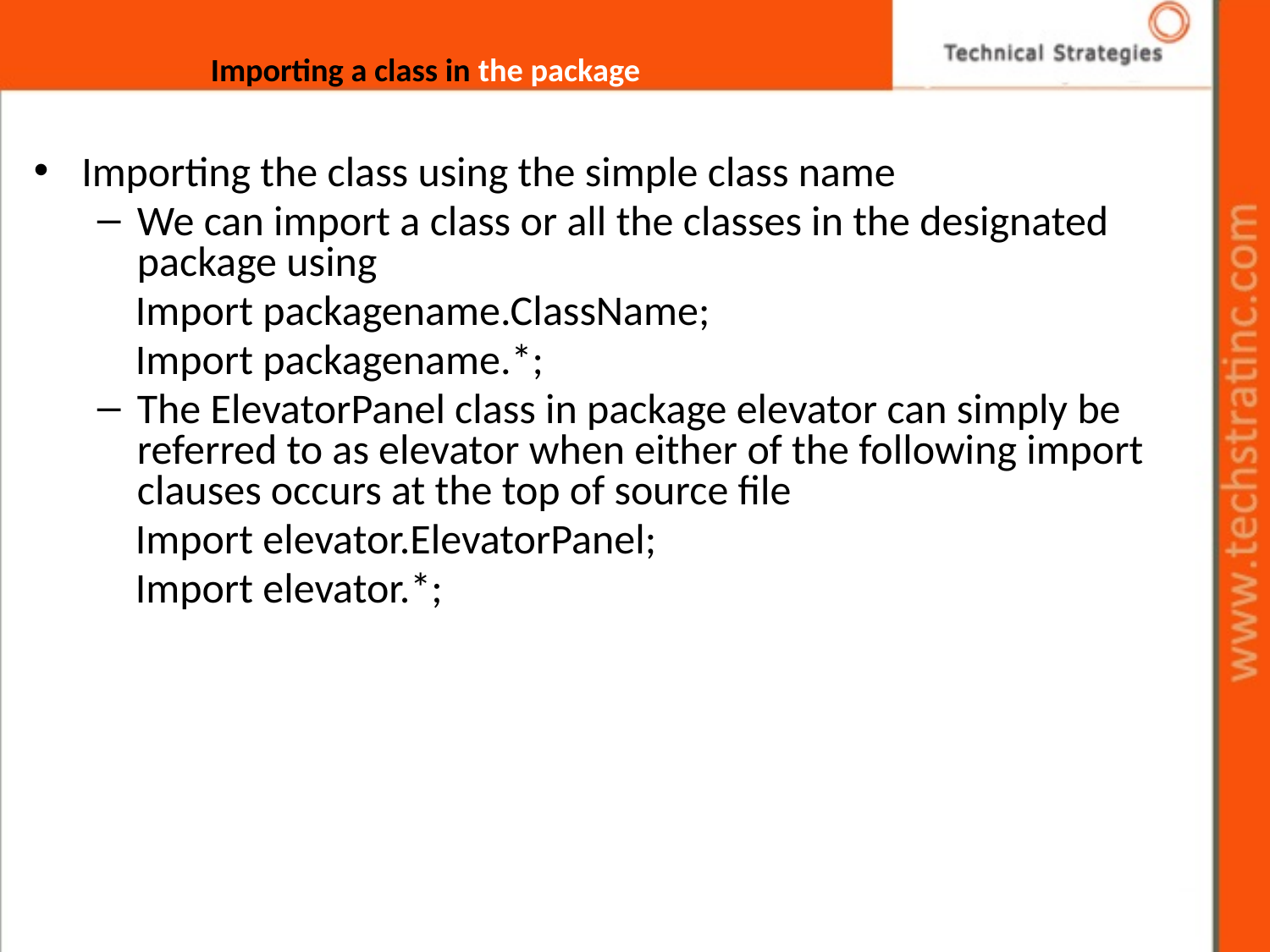

# Importing a class in the package
Importing the class using the simple class name
We can import a class or all the classes in the designated package using
    Import packagename.ClassName;
    Import packagename.*;
The ElevatorPanel class in package elevator can simply be referred to as elevator when either of the following import clauses occurs at the top of source file
    Import elevator.ElevatorPanel;
    Import elevator.*;